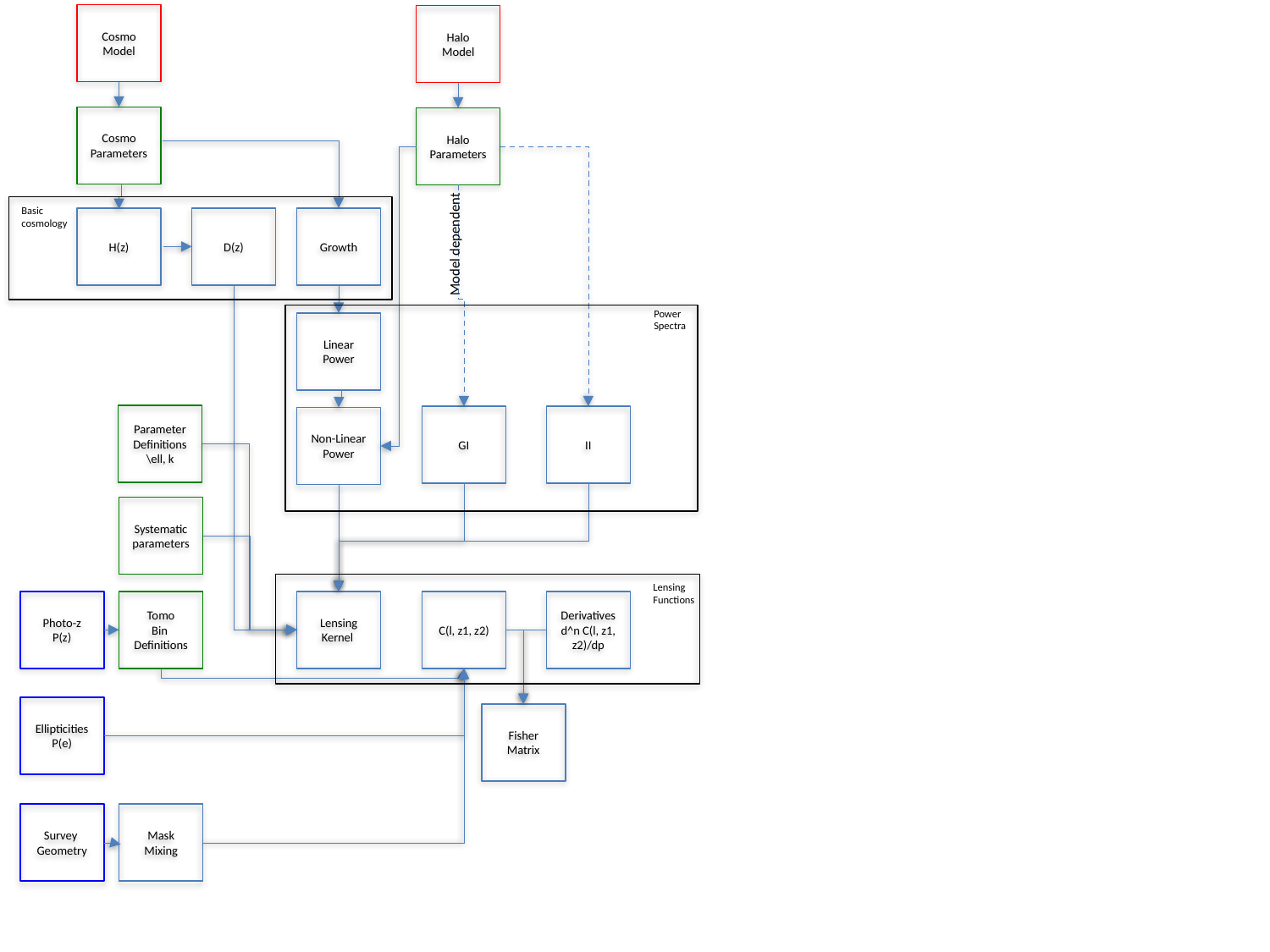

Cosmo
Model
Halo
Model
Cosmo
Parameters
Halo
Parameters

Basic
cosmology
H(z)
D(z)
Growth
Model dependent
Power
Spectra

Linear Power
Parameter
Definitions
\ell, k
GI
II
Non-Linear Power
Systematic parameters

Lensing
Functions
Photo-z P(z)
Tomo
Bin
Definitions
Lensing Kernel
C(l, z1, z2)
Derivatives d^n C(l, z1, z2)/dp
Ellipticities
P(e)
Fisher
Matrix
Survey
Geometry
Mask
Mixing